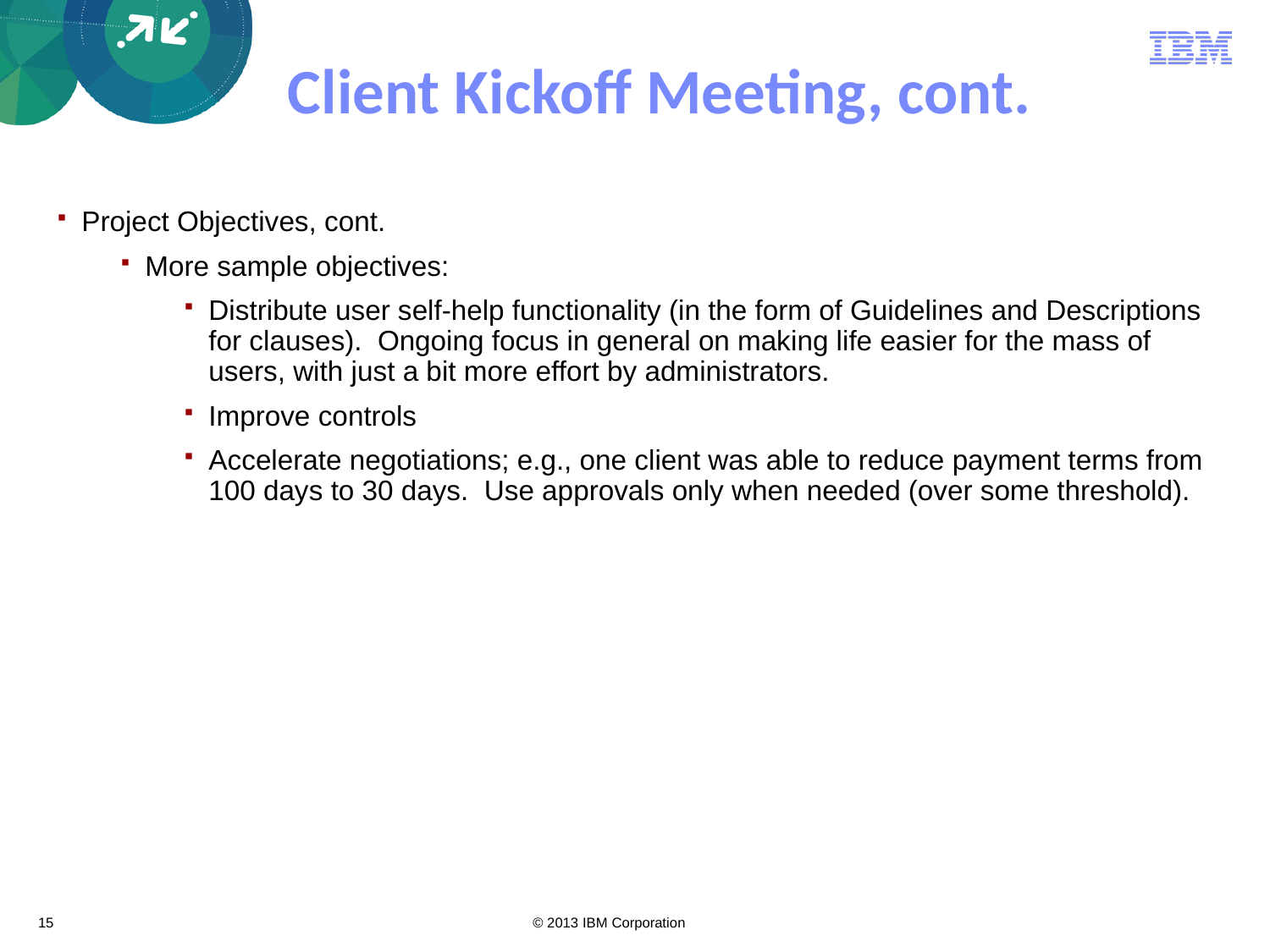

# Client Kickoff Meeting, cont.
Project Objectives, cont.
More sample objectives:
Distribute user self-help functionality (in the form of Guidelines and Descriptions for clauses).  Ongoing focus in general on making life easier for the mass of users, with just a bit more effort by administrators.
Improve controls
Accelerate negotiations; e.g., one client was able to reduce payment terms from 100 days to 30 days.  Use approvals only when needed (over some threshold).

15